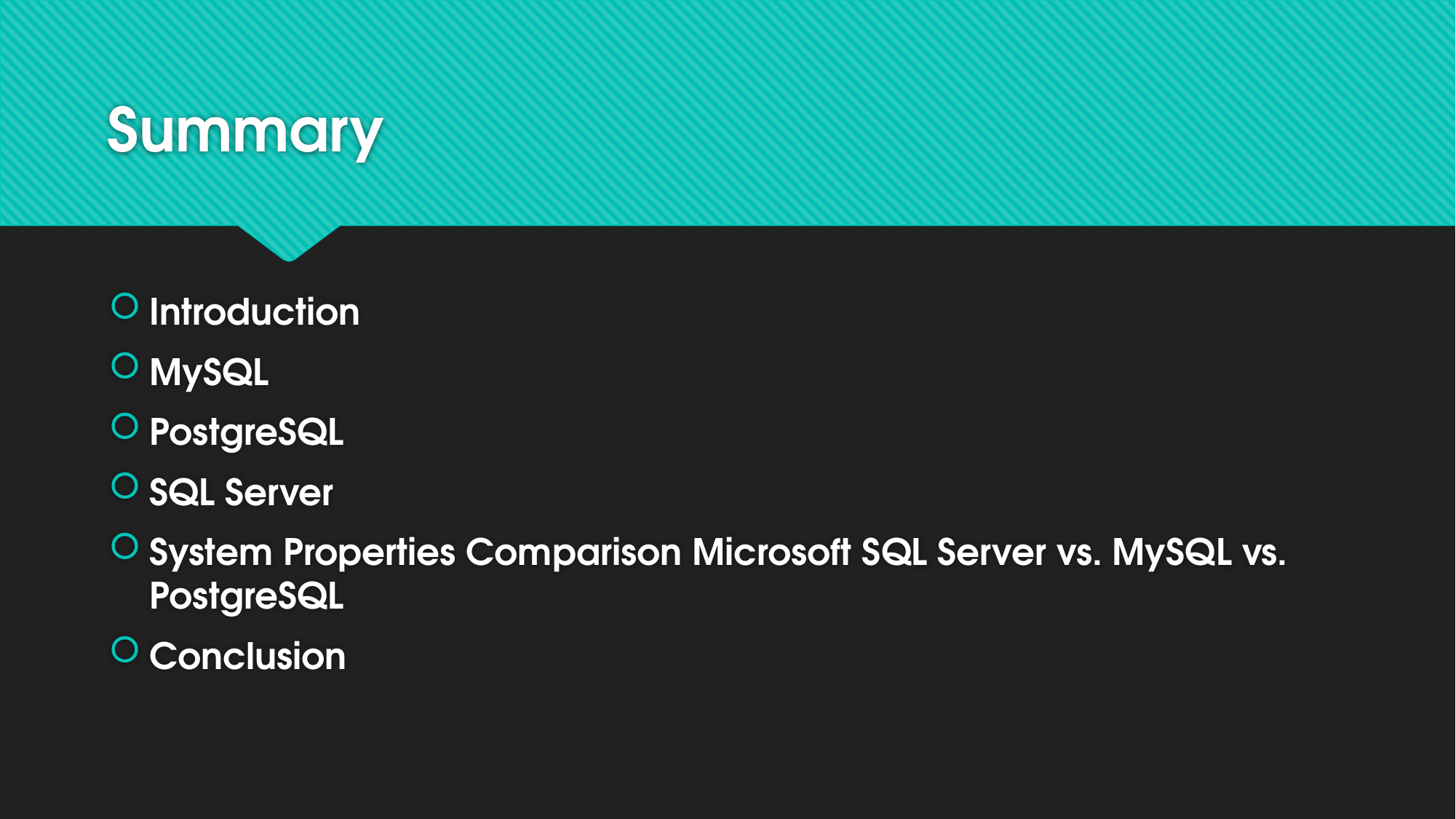

# Summary
Introduction
MySQL
PostgreSQL
SQL Server
System Properties Comparison Microsoft SQL Server vs. MySQL vs. PostgreSQL
Conclusion